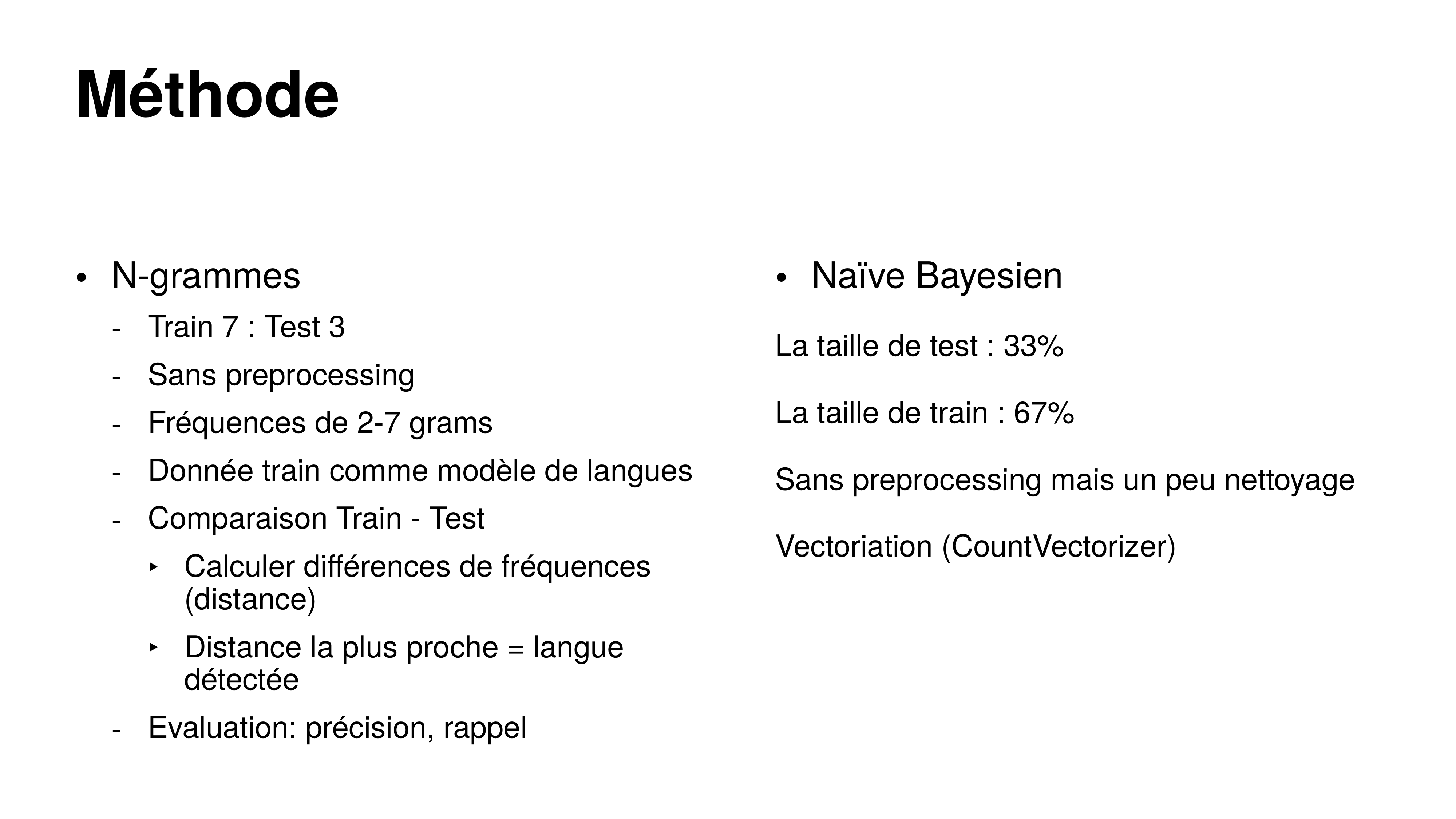

# Méthode

N-grammes
Train 7 : Test 3
Sans preprocessing
Fréquences de 2-7 grams
Donnée train comme modèle de langues
Comparaison Train - Test
Calculer différences de fréquences (distance)
Distance la plus proche = langue détectée
Evaluation: précision, rappel
Naïve Bayesien
La taille de test : 33%
La taille de train : 67%
Sans preprocessing mais un peu nettoyage
Vectoriation (CountVectorizer)